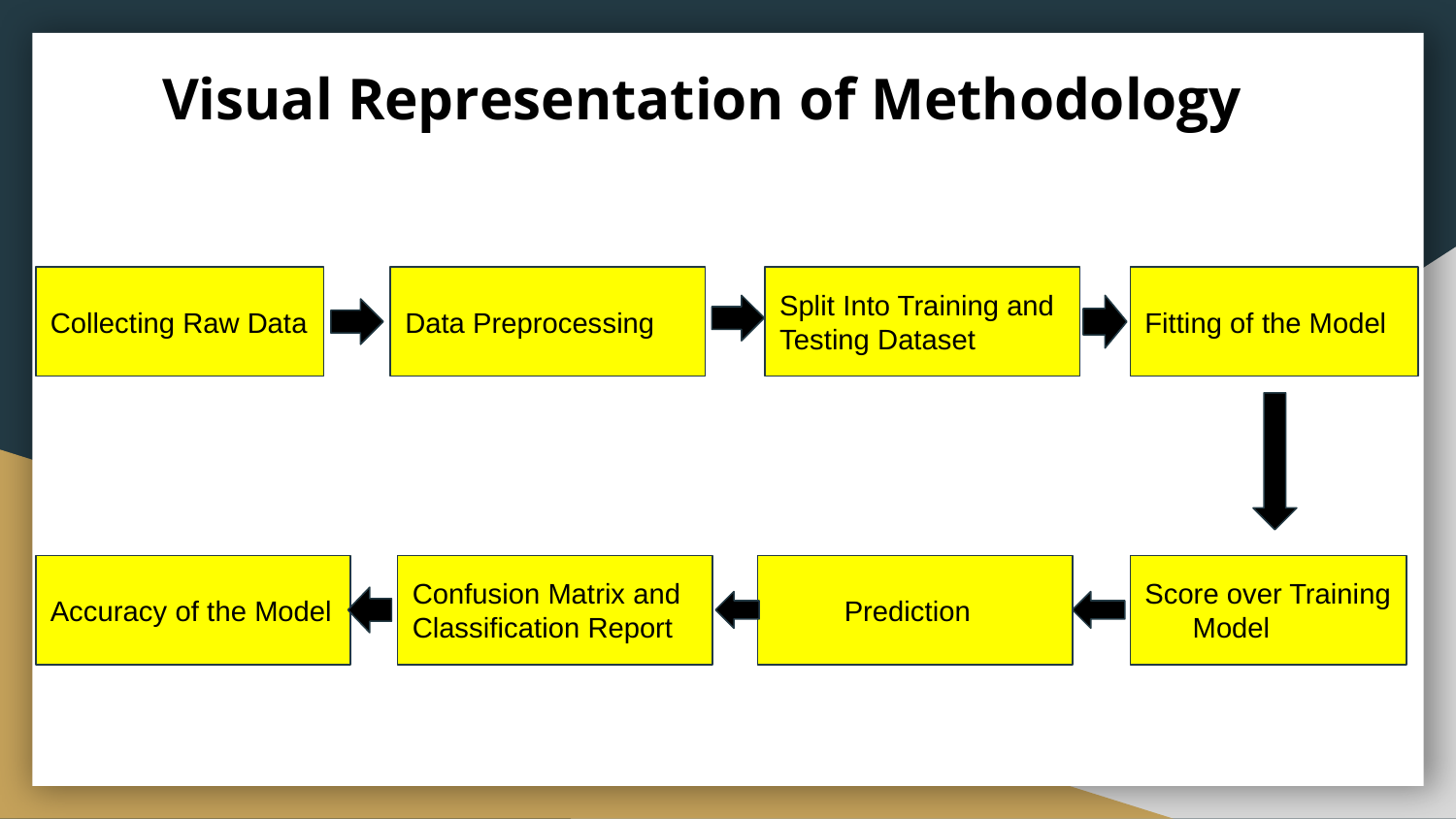

Visual Representation of Methodology

Split Into Training and Testing Dataset
Collecting Raw Data
Data Preprocessing
Fitting of the Model

Accuracy of the Model
Confusion Matrix and Classification Report
         Prediction
Score over Training       Model